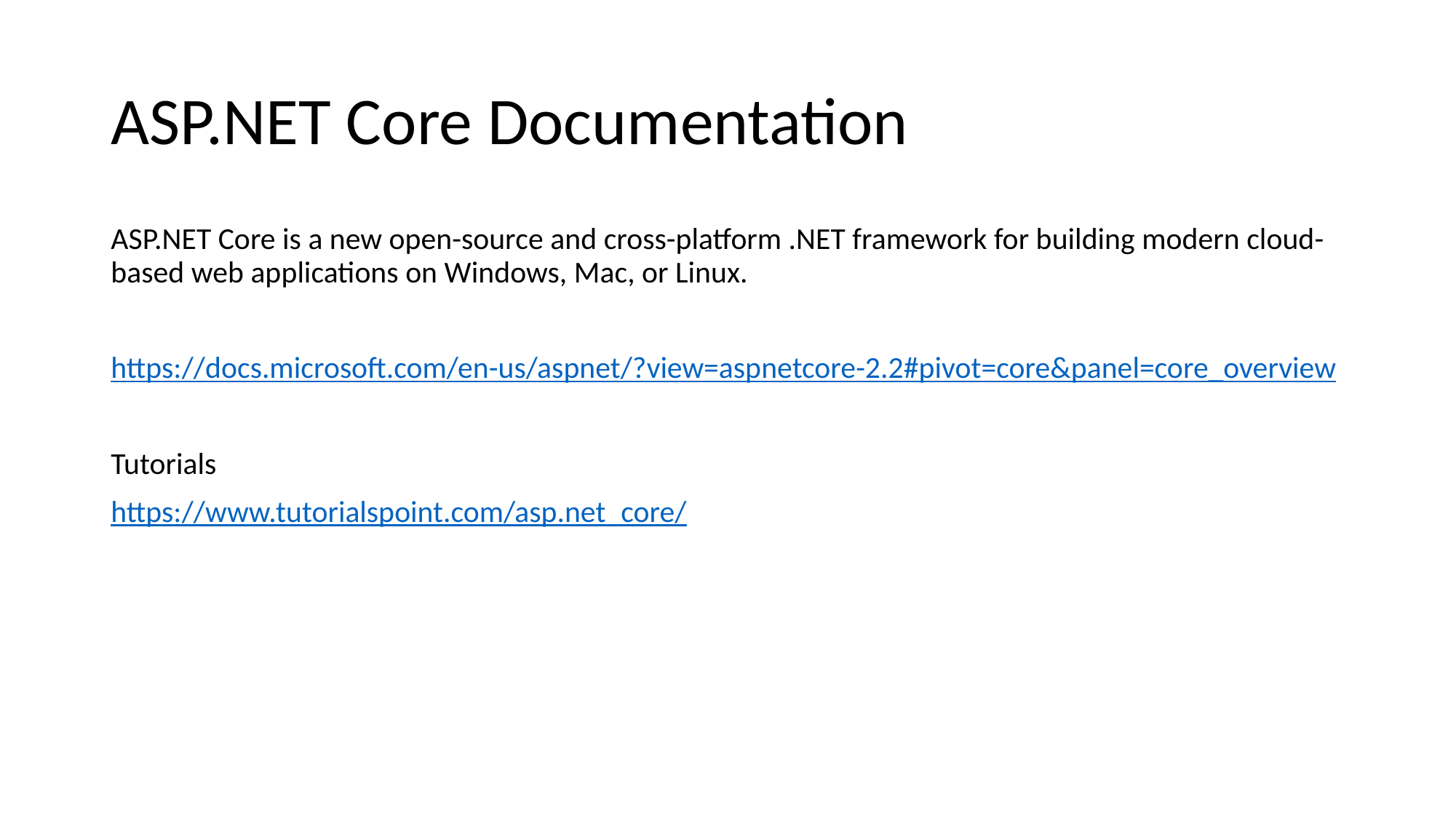

# ASP.NET Core Documentation
ASP.NET Core is a new open-source and cross-platform .NET framework for building modern cloud-based web applications on Windows, Mac, or Linux.

https://docs.microsoft.com/en-us/aspnet/?view=aspnetcore-2.2#pivot=core&panel=core_overview

Tutorials
https://www.tutorialspoint.com/asp.net_core/